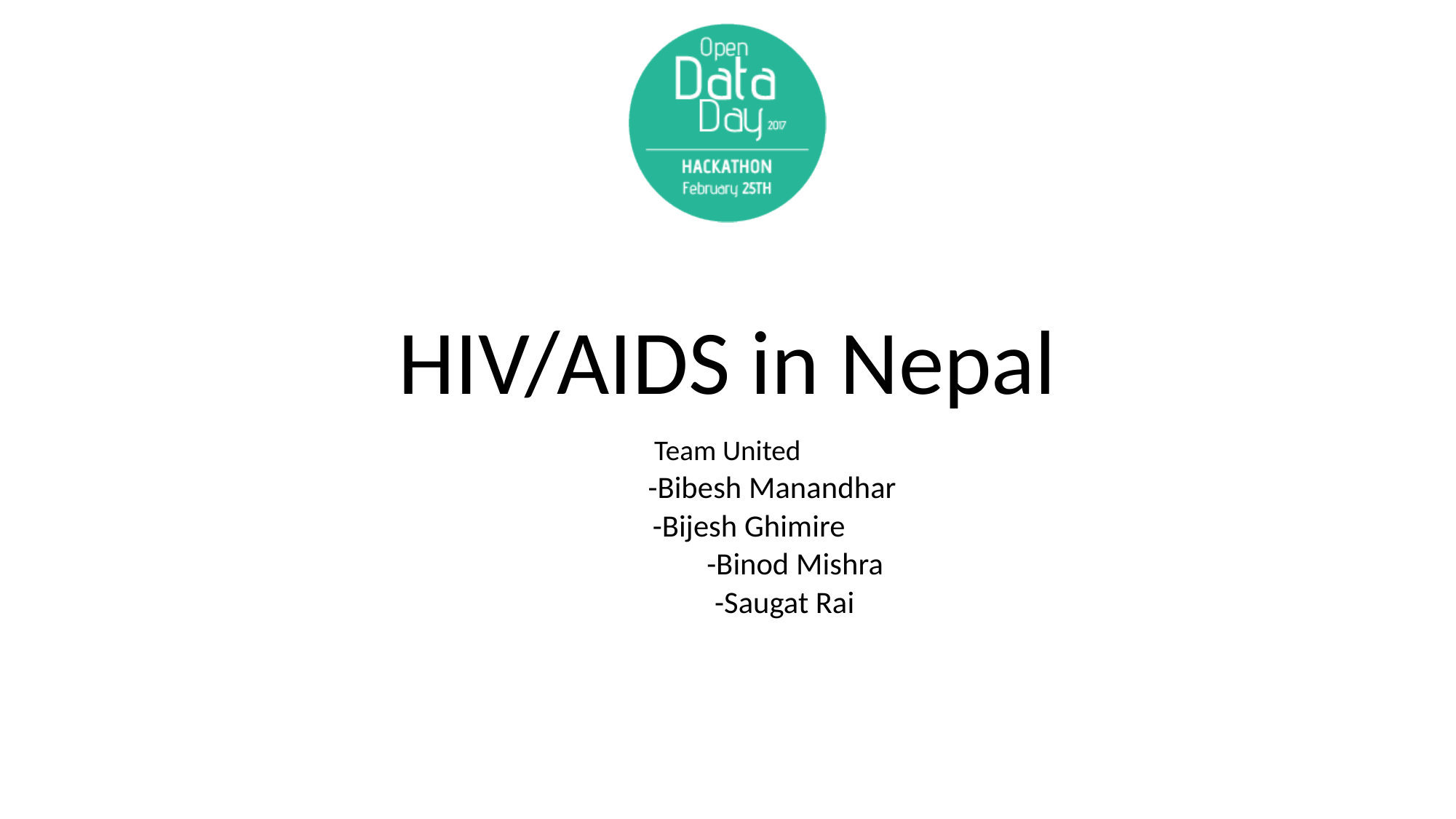

# HIV/AIDS in Nepal
Team United
							          -Bibesh Manandhar
							 -Bijesh Ghimire
						              -Binod Mishra
						           -Saugat Rai